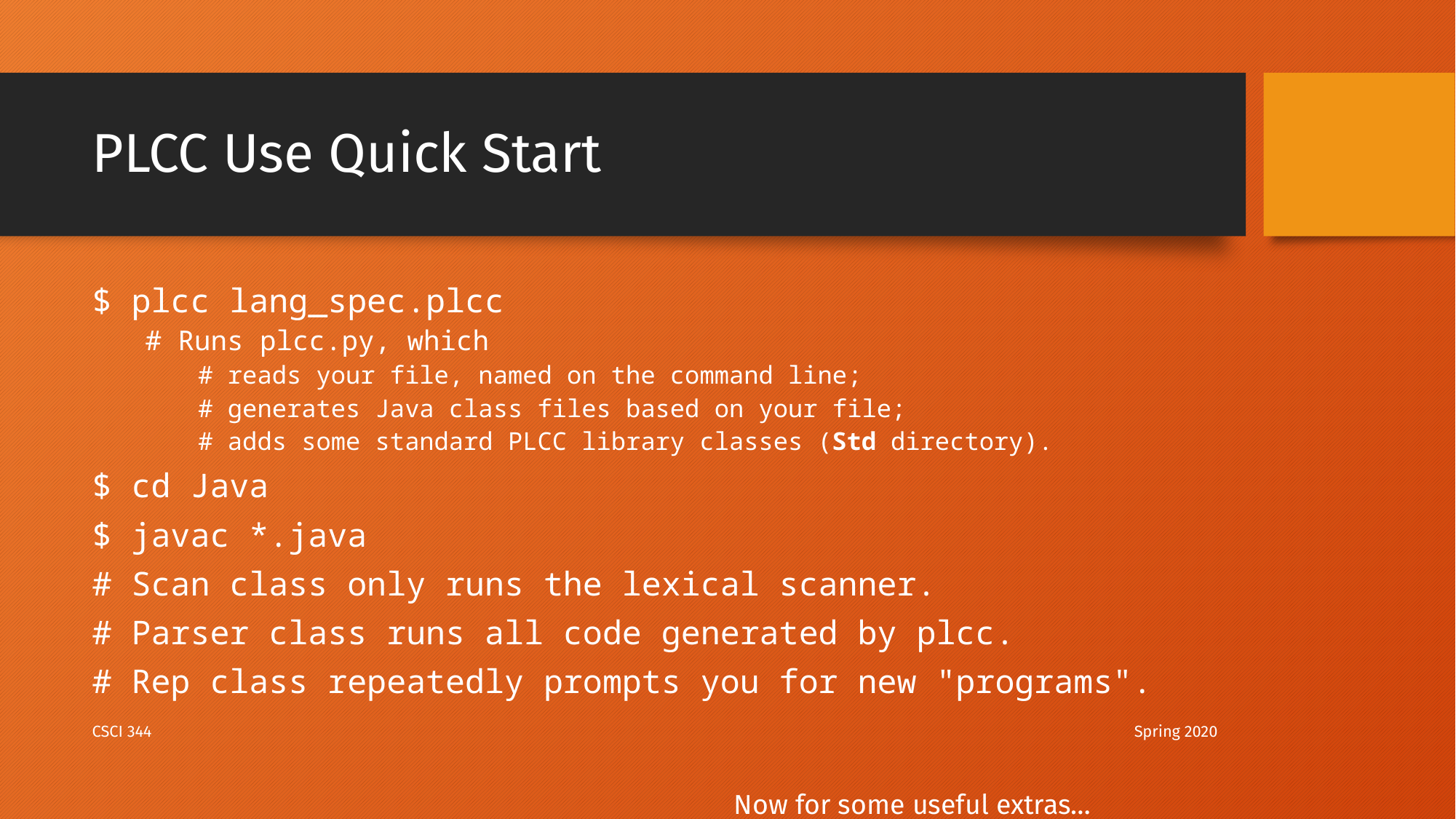

# PLCC Use Quick Start
$ plcc lang_spec.plcc
# Runs plcc.py, which
# reads your file, named on the command line;
# generates Java class files based on your file;
# adds some standard PLCC library classes (Std directory).
$ cd Java
$ javac *.java
# Scan class only runs the lexical scanner.
# Parser class runs all code generated by plcc.
# Rep class repeatedly prompts you for new "programs".
Spring 2020
CSCI 344
Now for some useful extras…